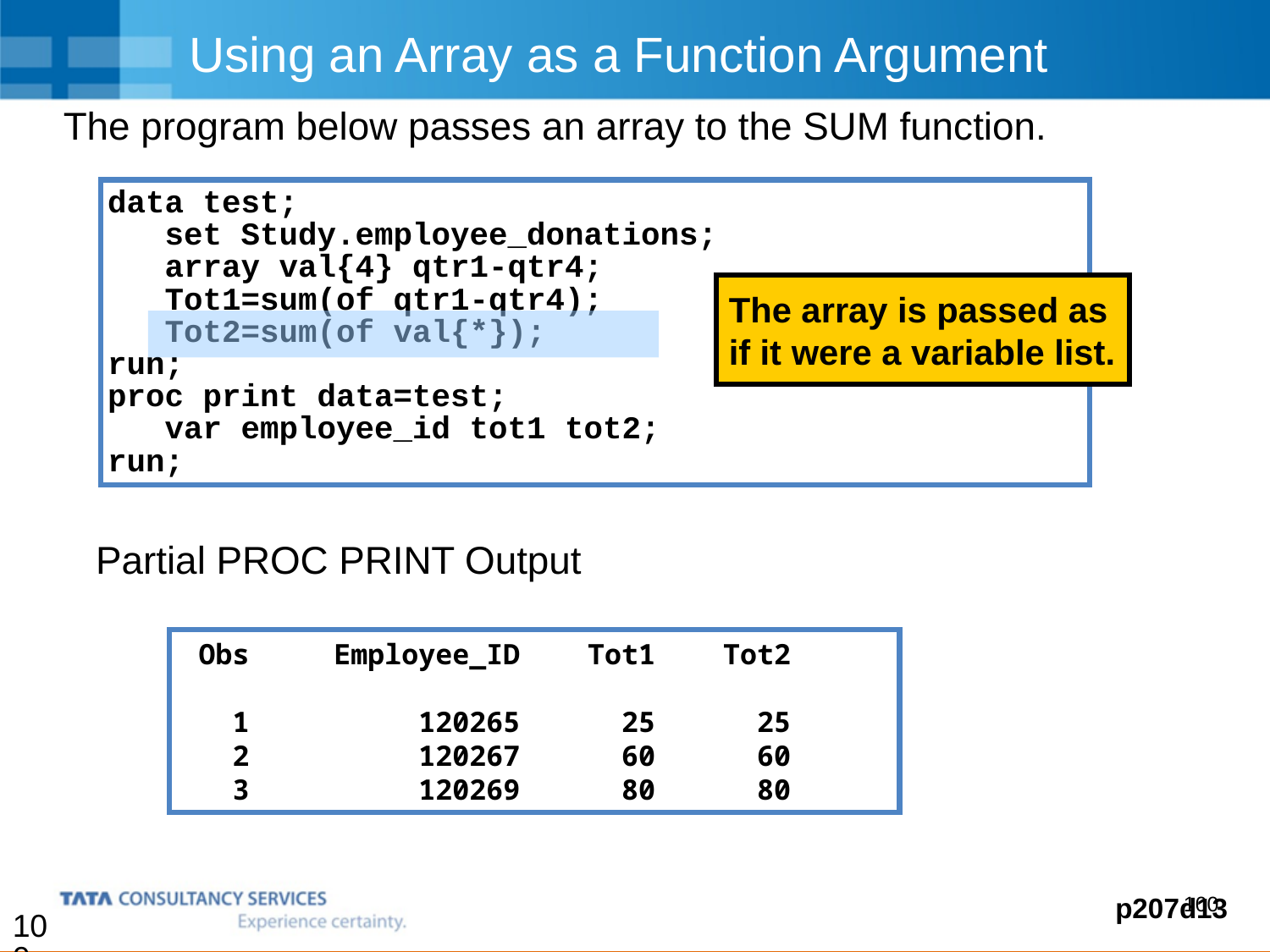

# Using an Array as a Function Argument
The program below passes an array to the SUM function.

   Partial PROC PRINT Output
data test;
   set Study.employee_donations;
   array val{4} qtr1-qtr4;
   Tot1=sum(of qtr1-qtr4);
   Tot2=sum(of val{*});
run;
proc print data=test;
   var employee_id tot1 tot2;
run;
The array is passed as if it were a variable list.

 Obs     Employee_ID    Tot1    Tot2

   1          120265      25      25
   2          120267      60      60
   3          120269      80      80
p207d13
100